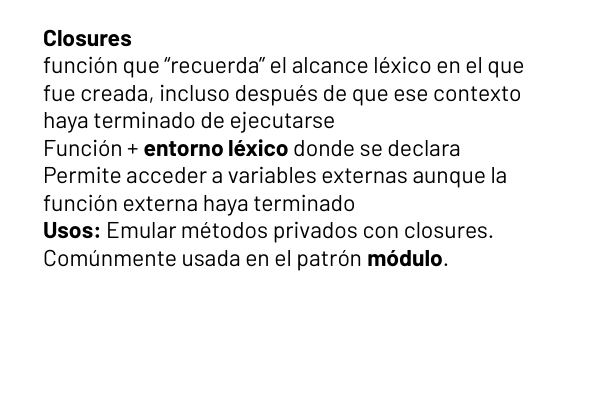

Closures
función que “recuerda” el alcance léxico en el que fue creada, incluso después de que ese contexto haya terminado de ejecutarse
Función + entorno léxico donde se declara
Permite acceder a variables externas aunque la función externa haya terminado
Usos: Emular métodos privados con closures.
Comúnmente usada en el patrón módulo.